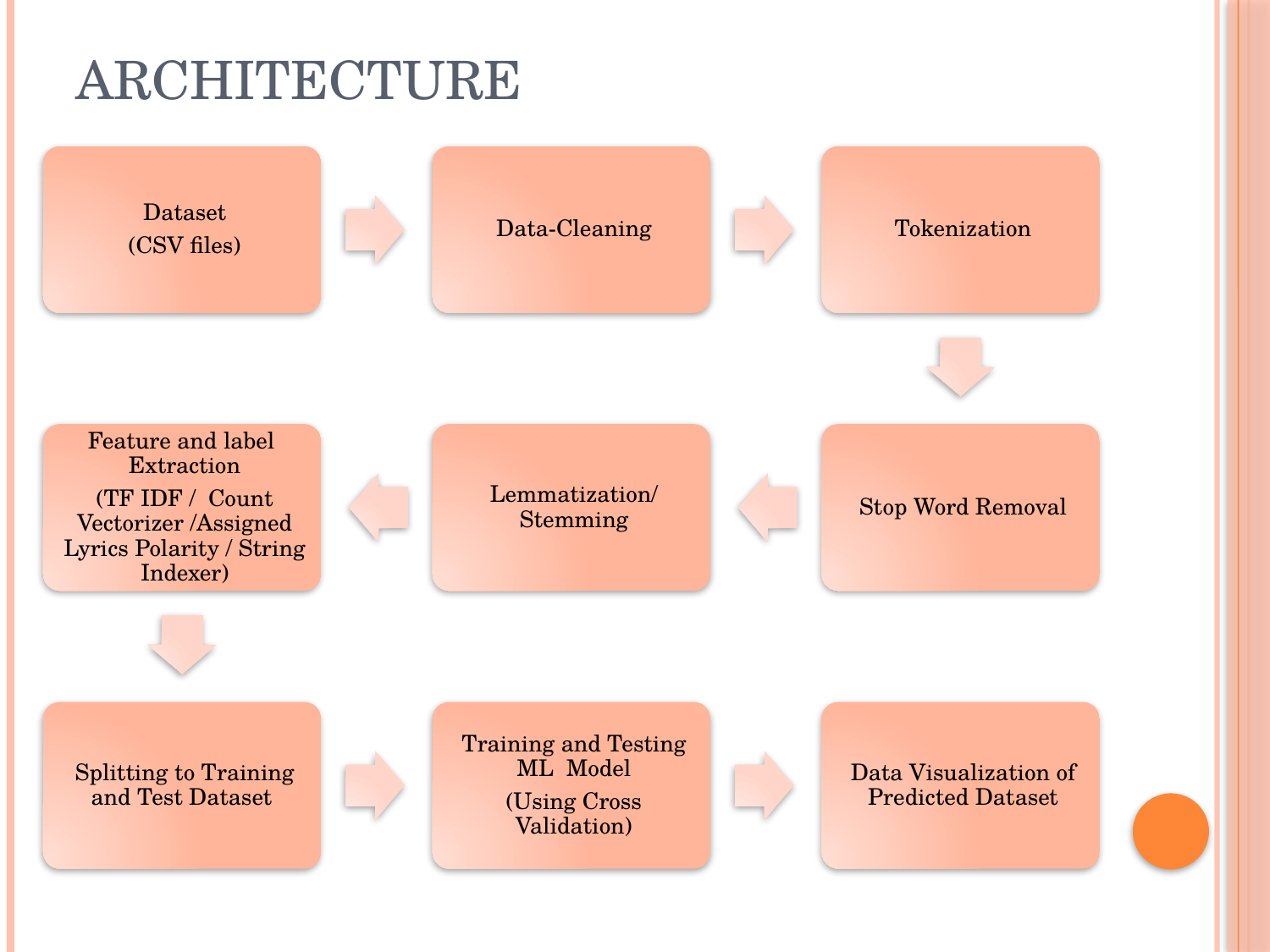

# Architecture
Dataset
(CSV files)

Data-Cleaning

Tokenization

Stop Word Removal

Lemmatization/ Stemming

Feature and label  Extraction
(TF IDF /  Count Vectorizer /Assigned Lyrics Polarity / String Indexer)

Splitting to Training and Test Dataset

Training and Testing ML  Model
(Using Cross Validation)

Data Visualization of Predicted Dataset